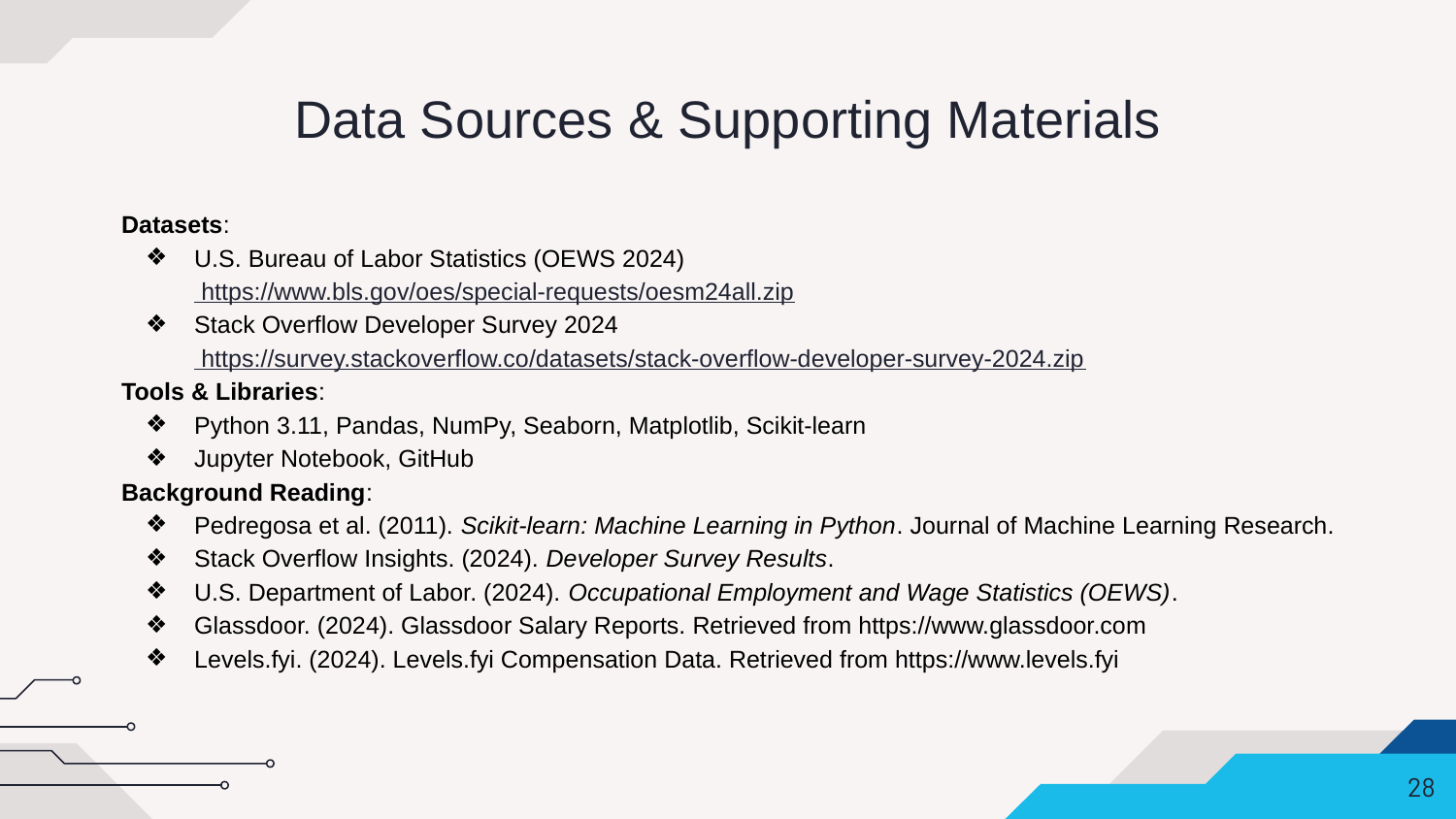

# Data Sources & Supporting Materials
Datasets:
U.S. Bureau of Labor Statistics (OEWS 2024)
 https://www.bls.gov/oes/special-requests/oesm24all.zip
Stack Overflow Developer Survey 2024
 https://survey.stackoverflow.co/datasets/stack-overflow-developer-survey-2024.zip
Tools & Libraries:
Python 3.11, Pandas, NumPy, Seaborn, Matplotlib, Scikit-learn
Jupyter Notebook, GitHub
Background Reading:
Pedregosa et al. (2011). Scikit-learn: Machine Learning in Python. Journal of Machine Learning Research.
Stack Overflow Insights. (2024). Developer Survey Results.
U.S. Department of Labor. (2024). Occupational Employment and Wage Statistics (OEWS).
Glassdoor. (2024). Glassdoor Salary Reports. Retrieved from https://www.glassdoor.com
Levels.fyi. (2024). Levels.fyi Compensation Data. Retrieved from https://www.levels.fyi
28